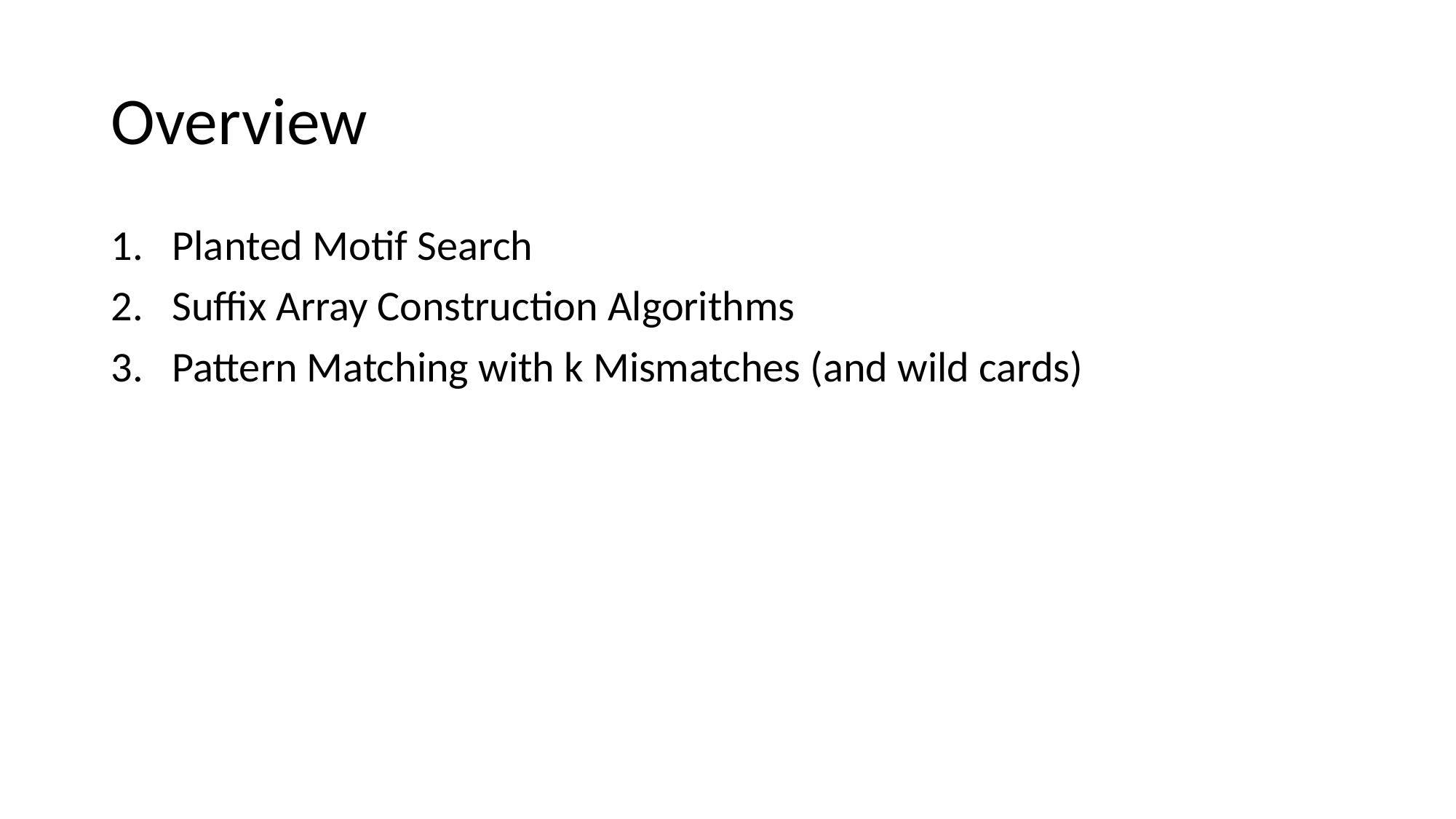

# Overview
Planted Motif Search
Suffix Array Construction Algorithms
Pattern Matching with k Mismatches (and wild cards)